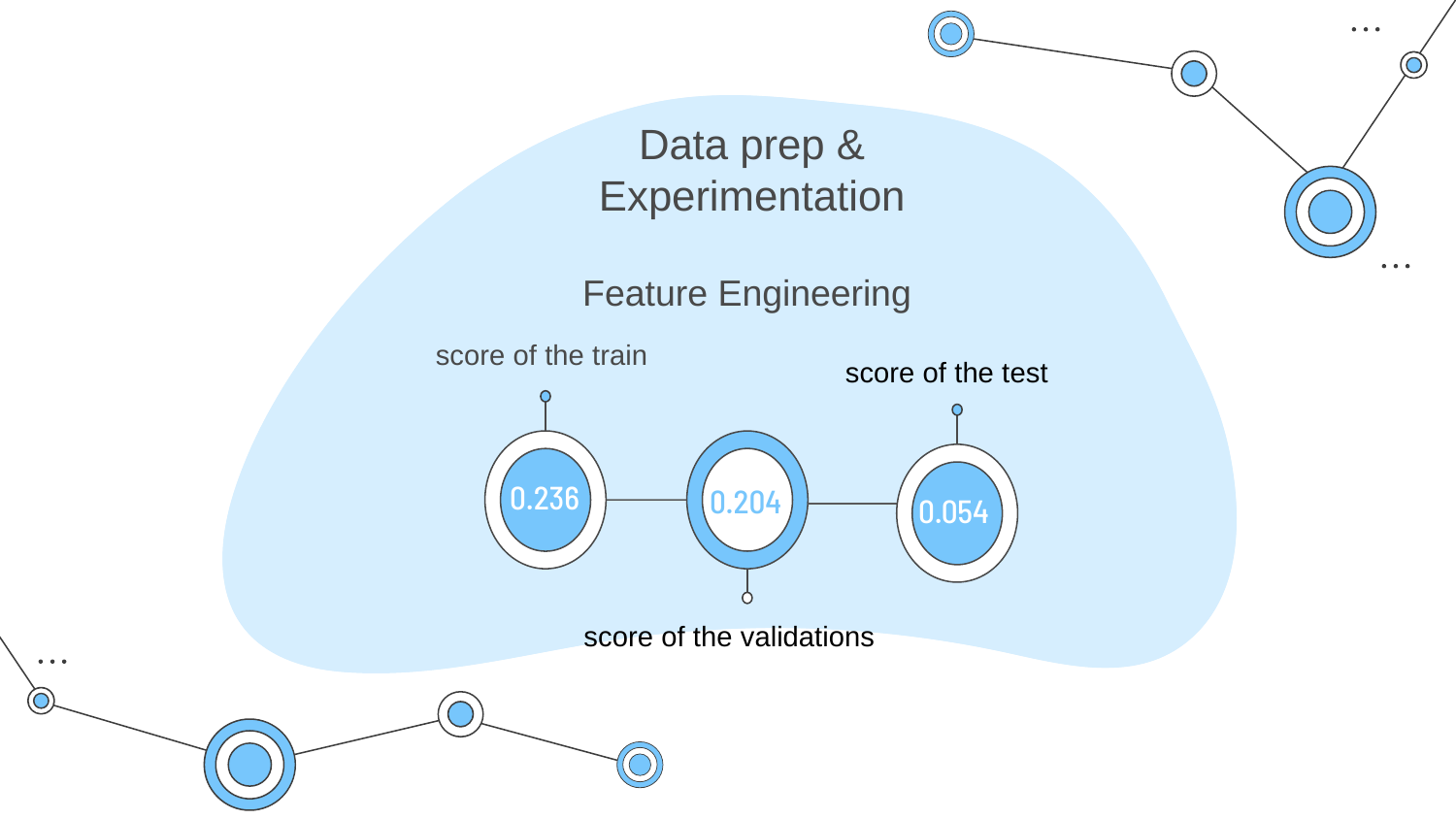

# Data prep & Experimentation

Feature Engineering

 score of the train
score of the test

0.236
0.204
0.054
score of the validations